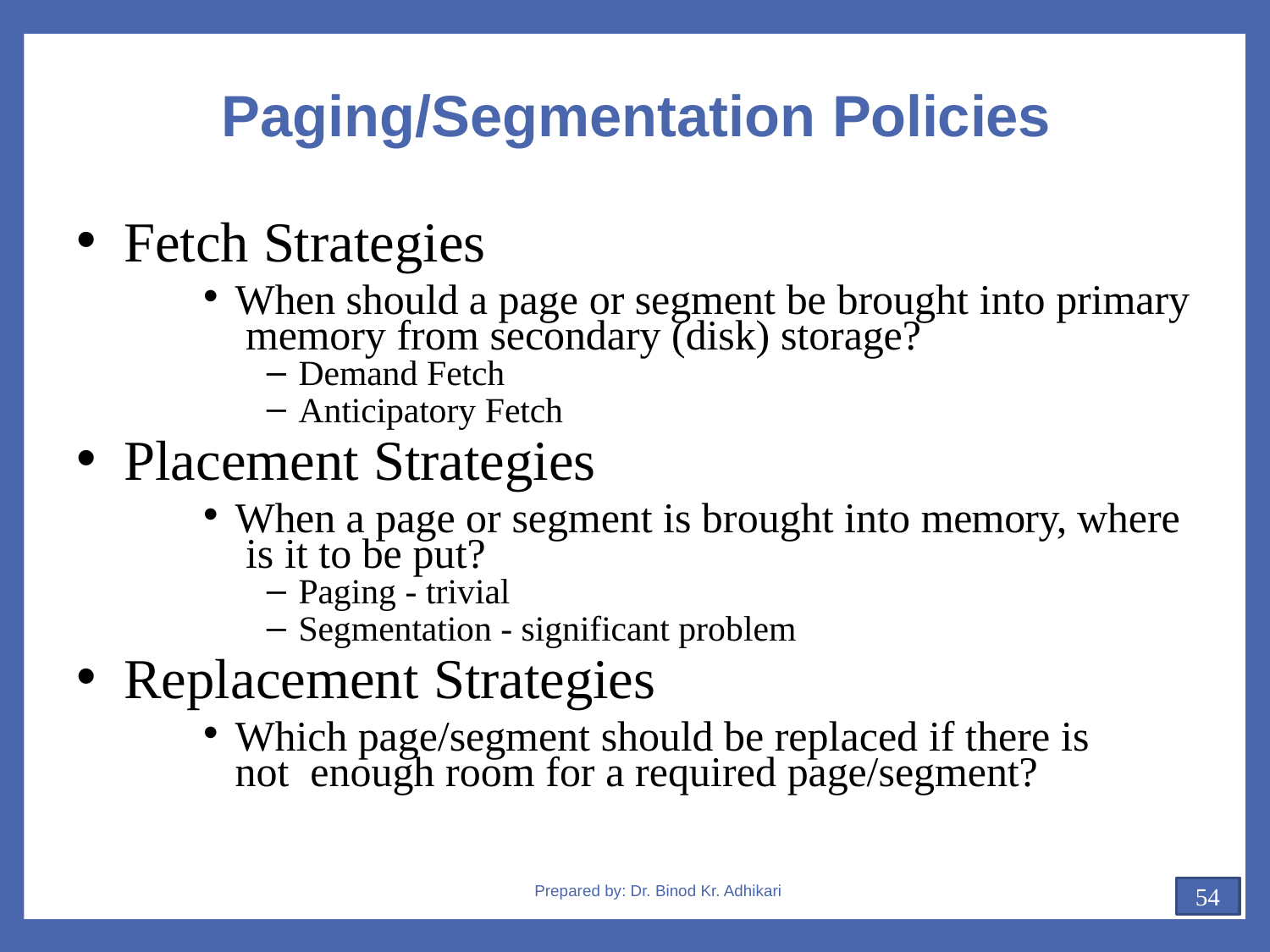

# Paging/Segmentation Policies
Fetch Strategies
When should a page or segment be brought into primary  memory from secondary (disk) storage?
Demand Fetch
Anticipatory Fetch
Placement Strategies
When a page or segment is brought into memory, where  is it to be put?
Paging - trivial
Segmentation - significant problem
Replacement Strategies
Which page/segment should be replaced if there is not  enough room for a required page/segment?
Prepared by: Dr. Binod Kr. Adhikari